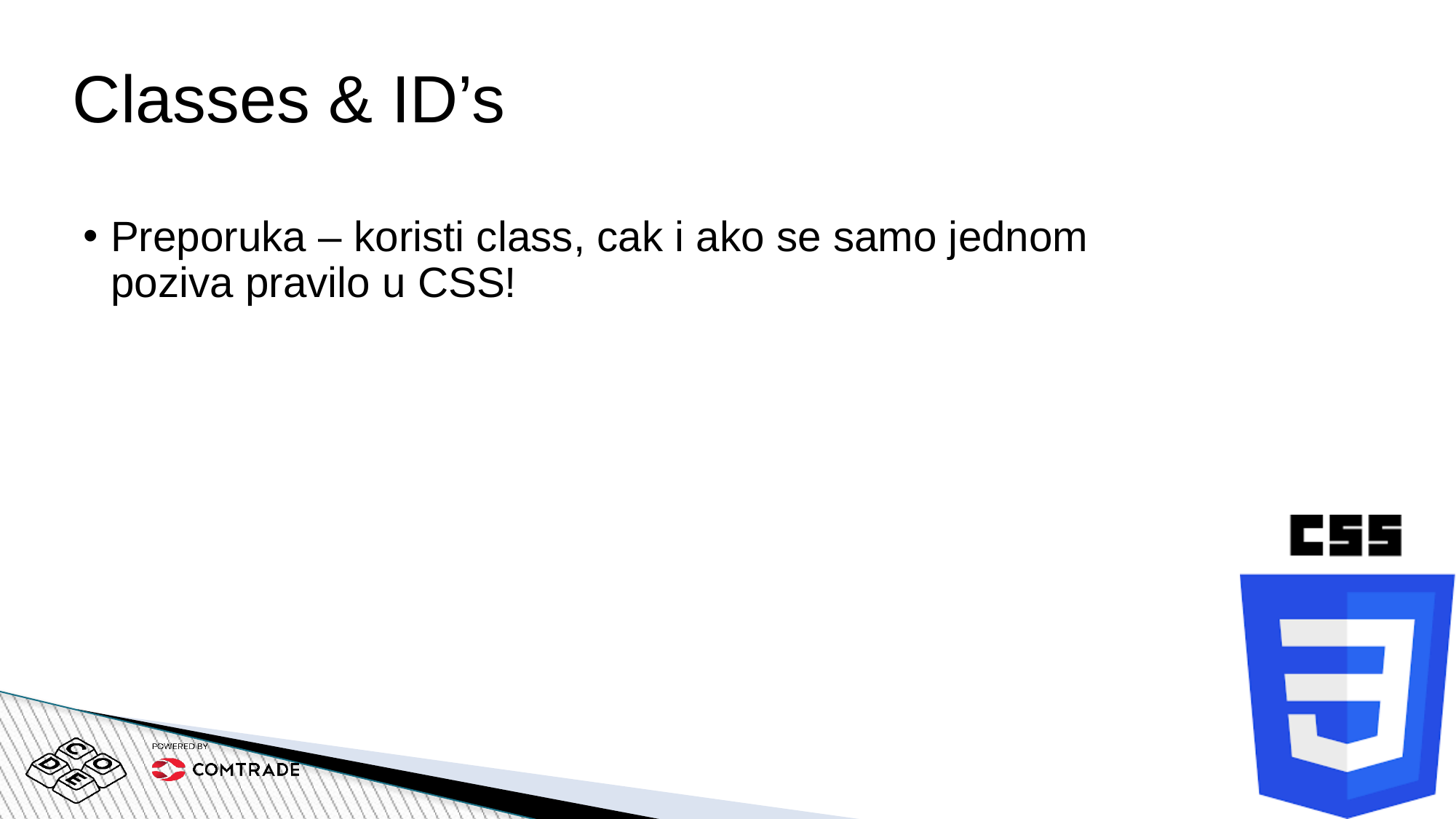

# Classes & ID’s
Preporuka – koristi class, cak i ako se samo jednom poziva pravilo u CSS!